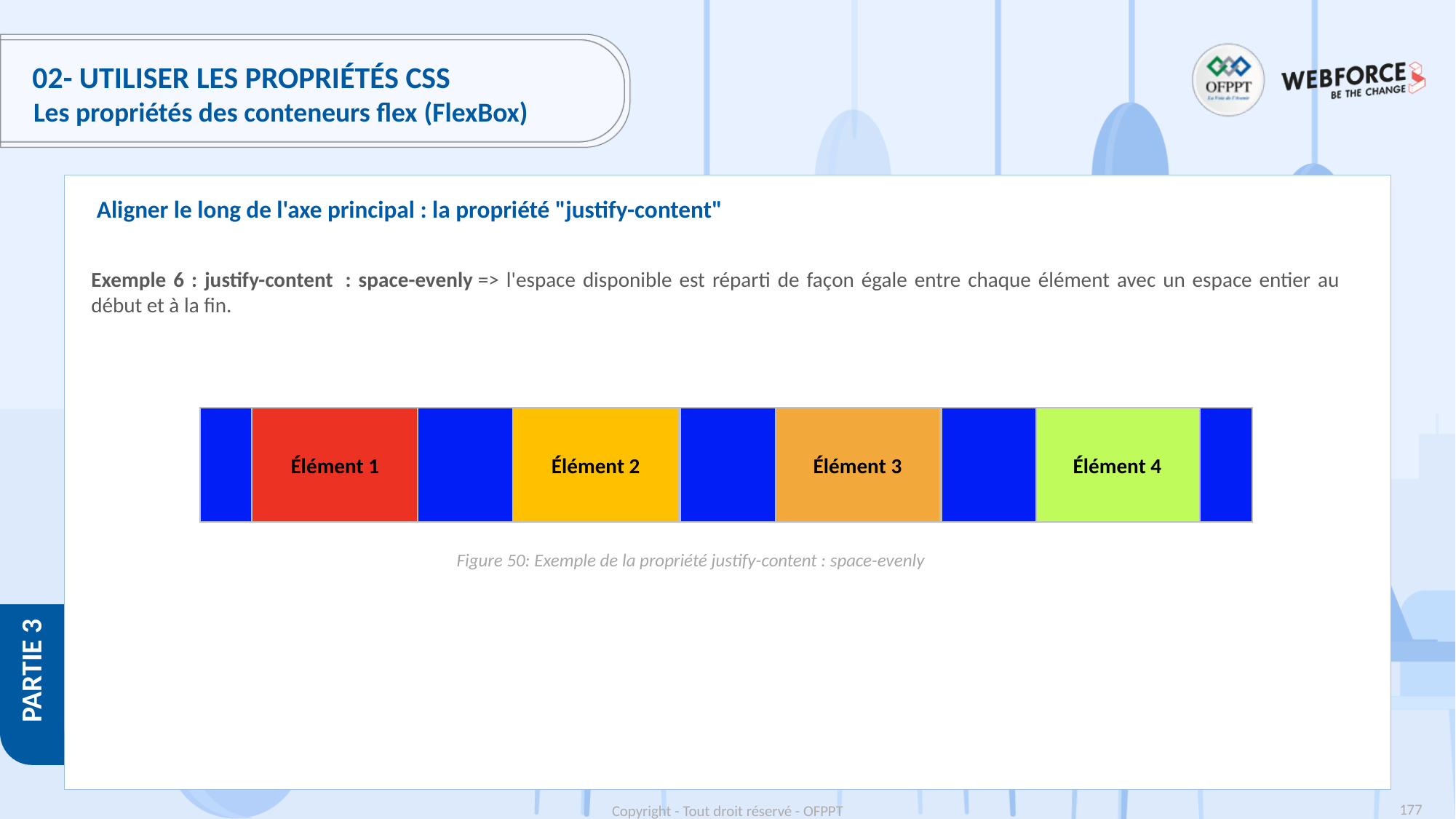

# 02- Utiliser les propriétés CSS
Les propriétés des conteneurs flex (FlexBox)
Aligner le long de l'axe principal : la propriété "justify-content"

Exemple 6 : justify-content  : space-evenly => l'espace disponible est réparti de façon égale entre chaque élément avec un espace entier au début et à la fin.

Élément 1

Élément 2

Élément 3

Élément 4

Figure 50: Exemple de la propriété justify-content : space-evenly